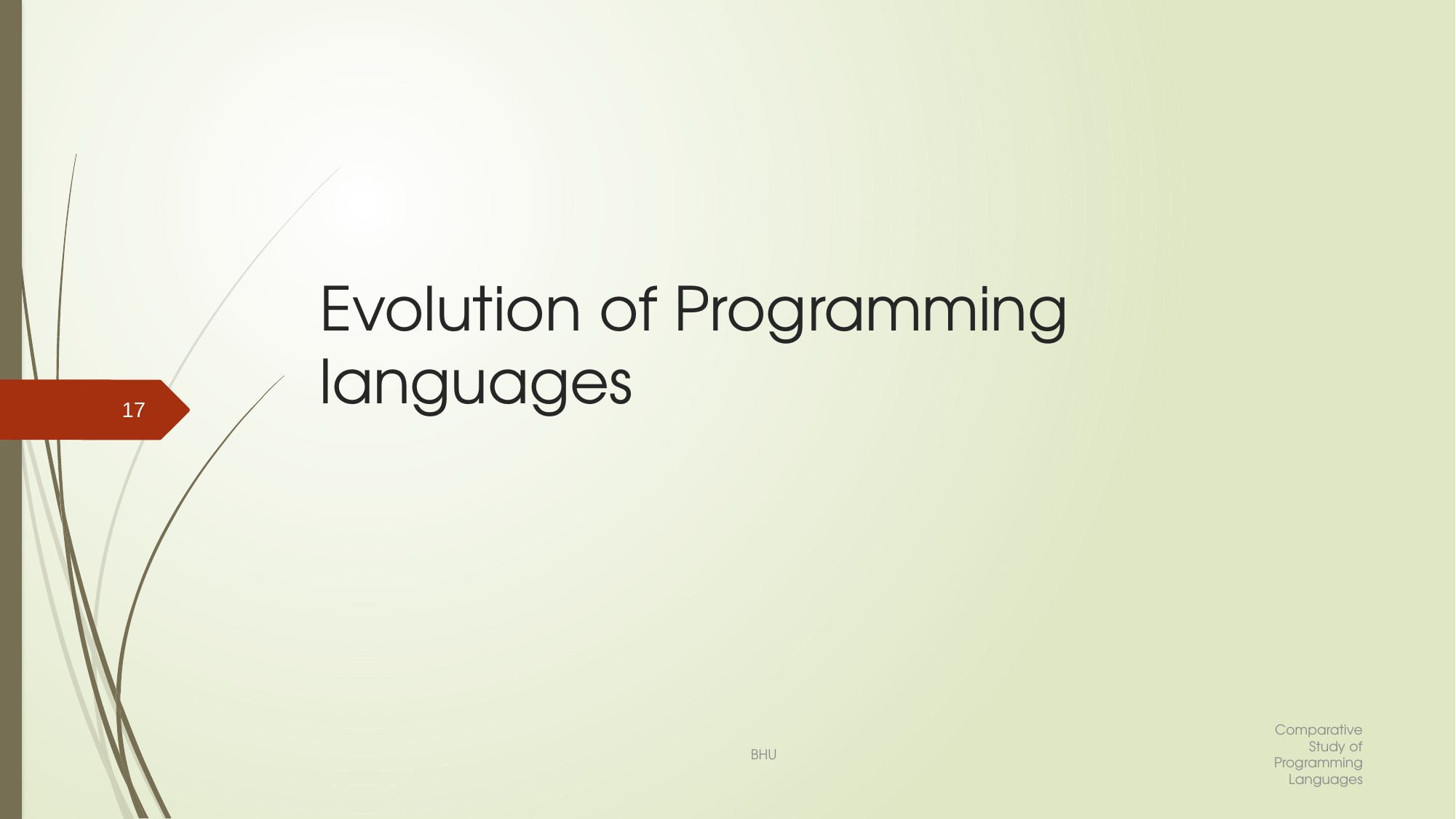

# Evolution of Programming languages
17
Comparative Study of Programming Languages
BHU